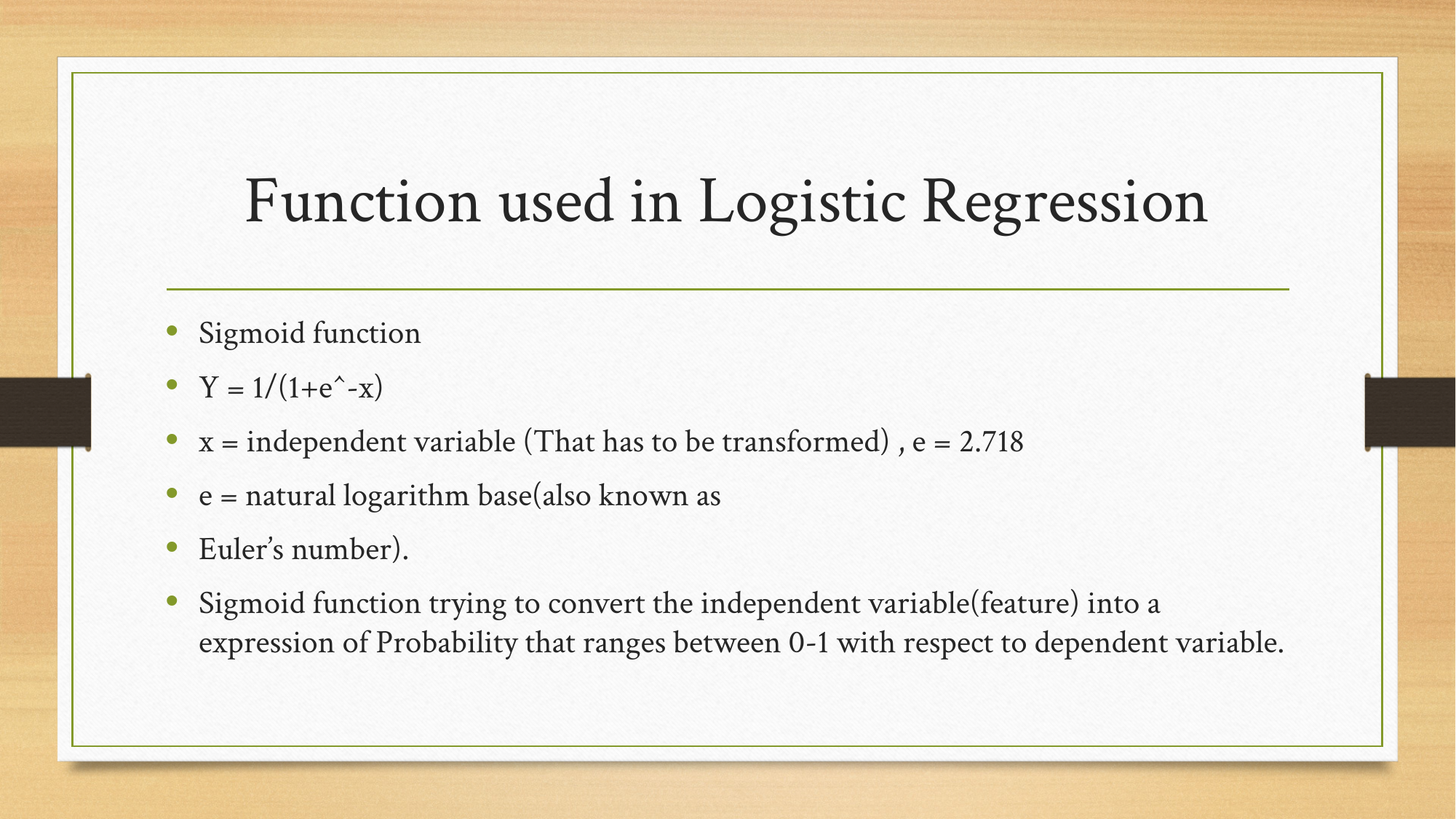

# Function used in Logistic Regression
Sigmoid function
Y = 1/(1+e^-x)
x = independent variable (That has to be transformed) , e = 2.718
e = natural logarithm base(also known as
Euler’s number).
Sigmoid function trying to convert the independent variable(feature) into a expression of Probability that ranges between 0-1 with respect to dependent variable.